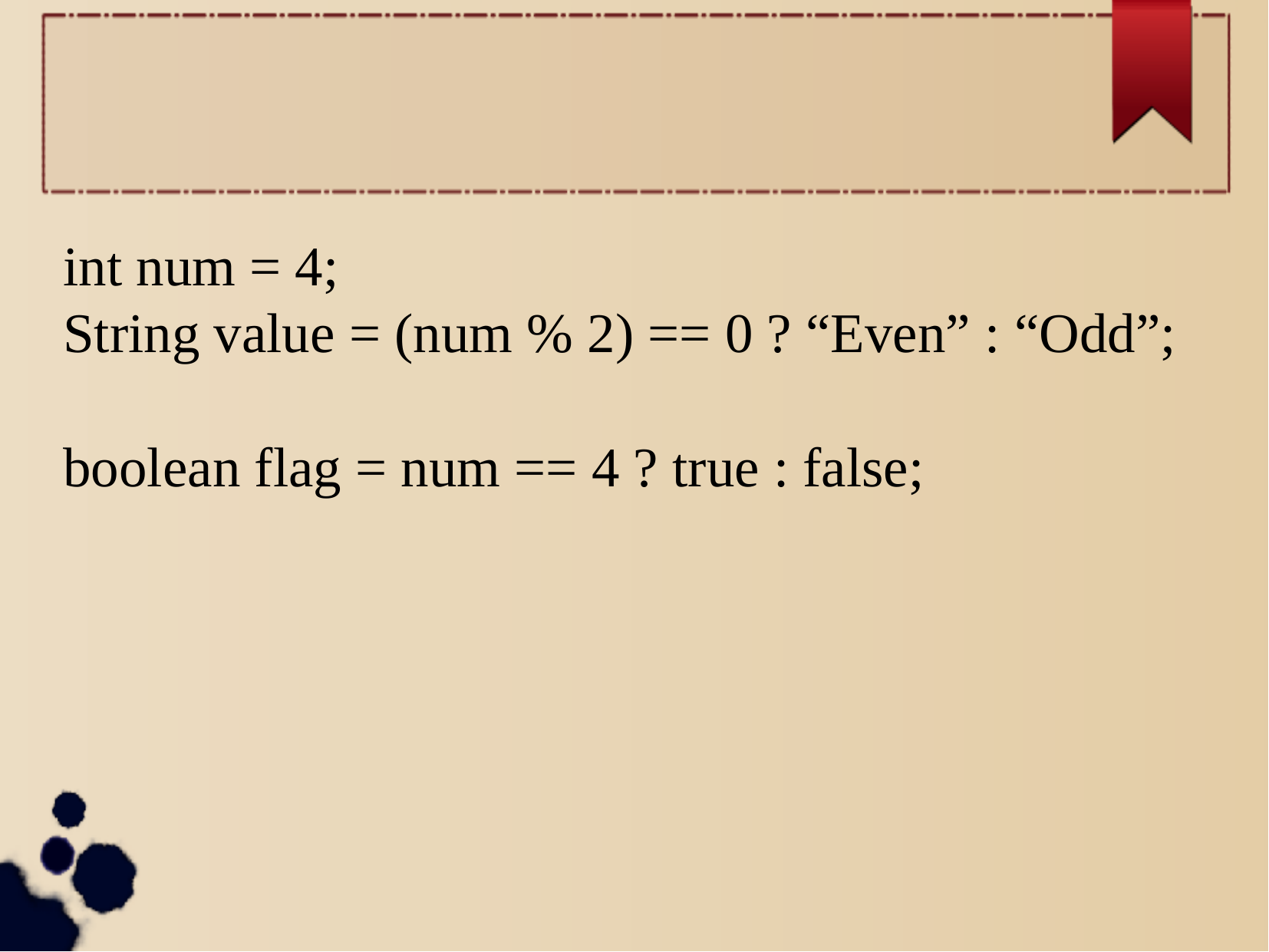

int num = 4;
String value = (num % 2) == 0 ? “Even” : “Odd”;

boolean flag = num == 4 ? true : false;